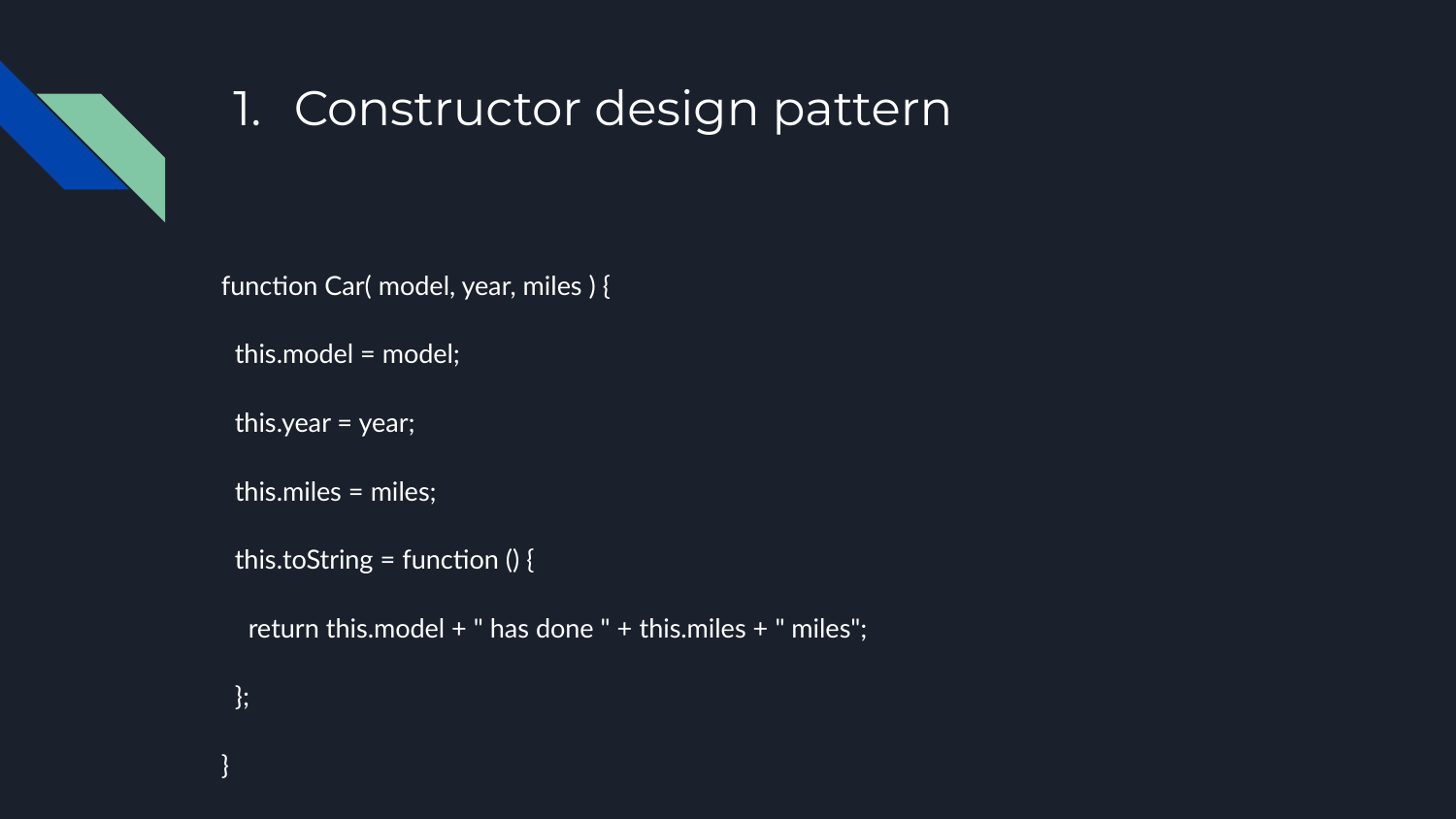

# Constructor design pattern

function Car( model, year, miles ) {
  this.model = model;
  this.year = year;
  this.miles = miles;
  this.toString = function () {
    return this.model + " has done " + this.miles + " miles";
  };
}